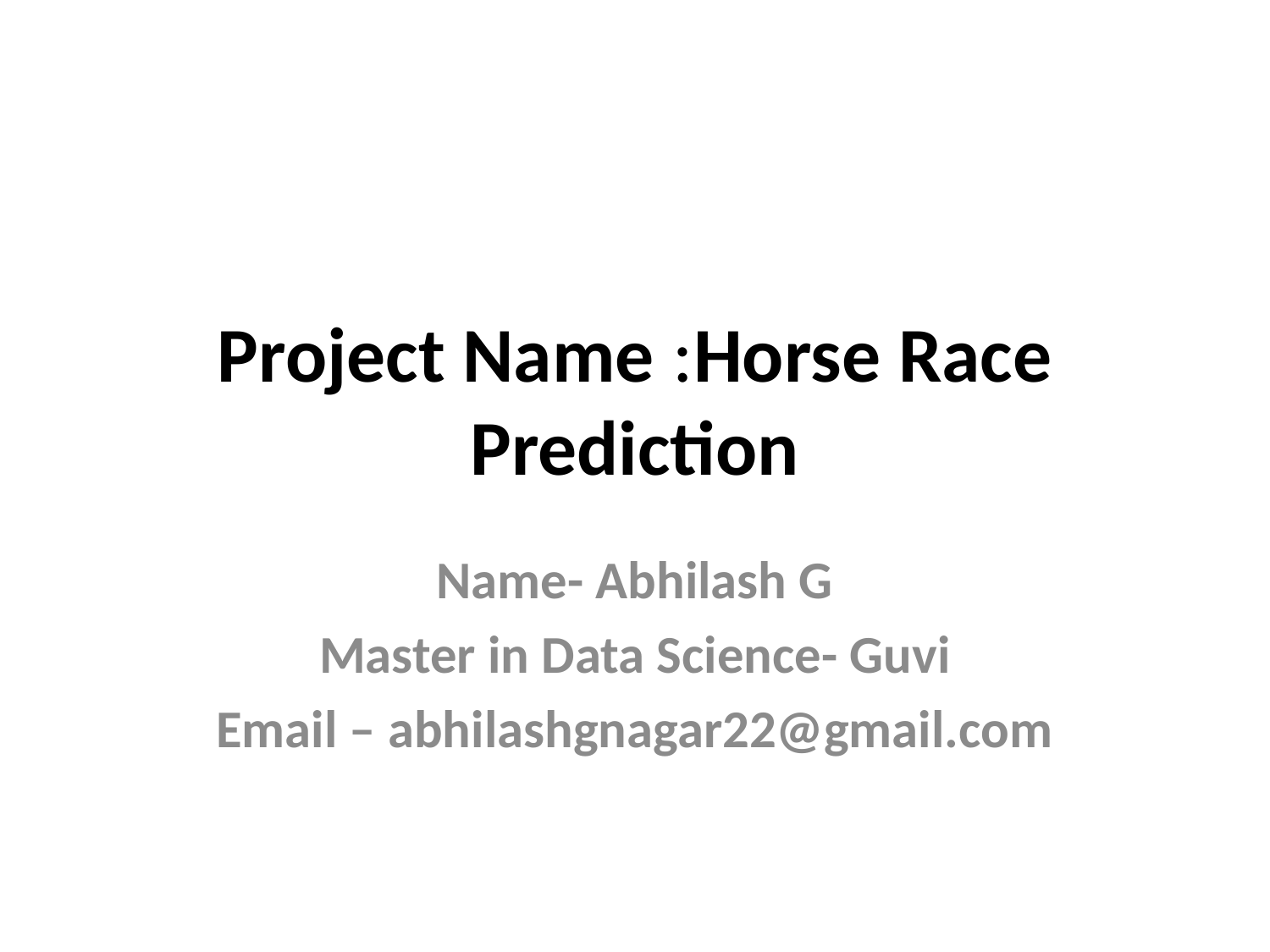

# Project Name :Horse Race Prediction
Name- Abhilash G
Master in Data Science- Guvi
Email – abhilashgnagar22@gmail.com